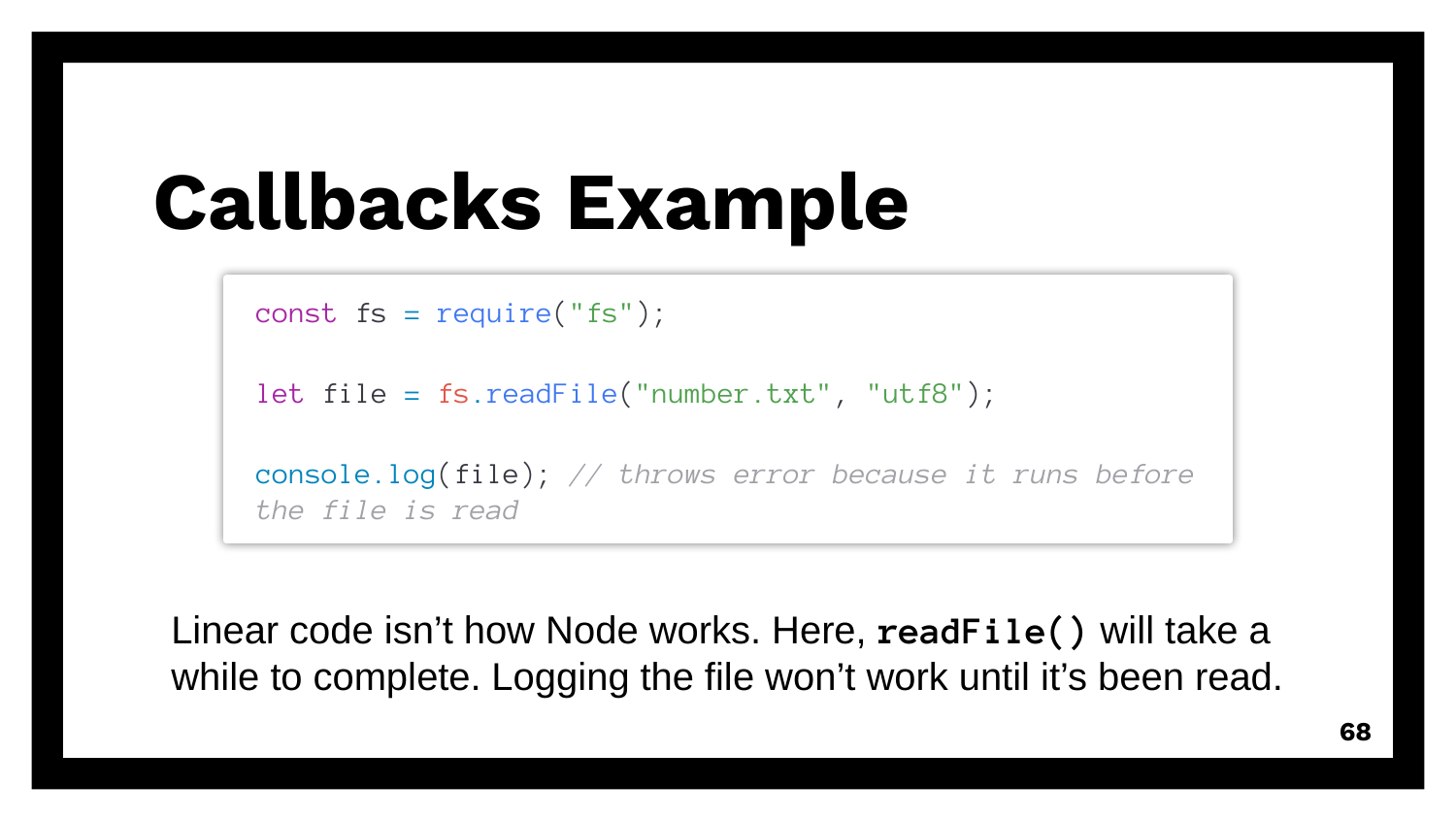

# Callbacks Example
const fs = require("fs");
let file = fs.readFile("number.txt", "utf8");
console.log(file); // throws error because it runs before the file is read

Linear code isn’t how Node works. Here, readFile() will take a while to complete. Logging the file won’t work until it’s been read.
68